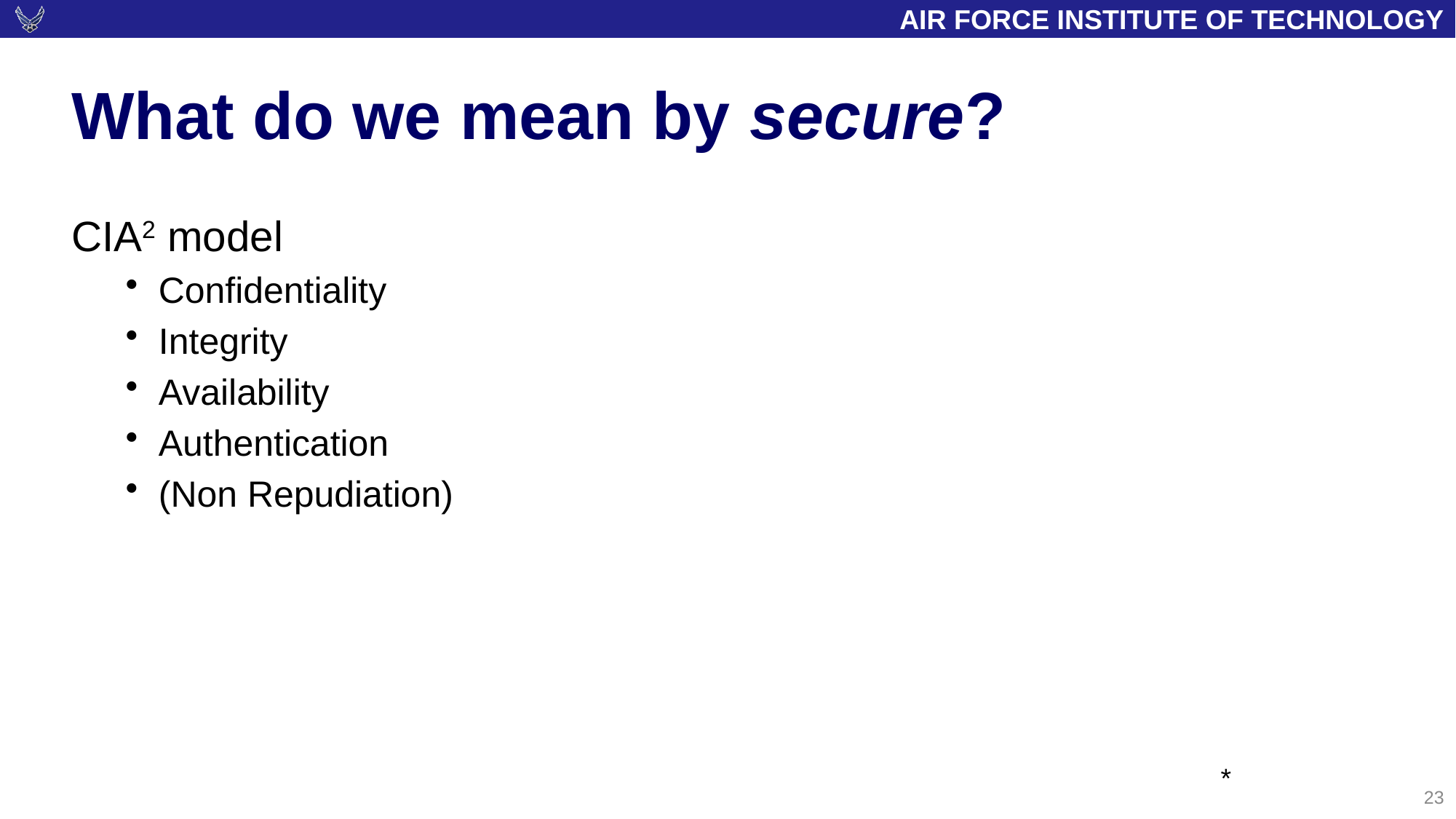

# What do we mean by secure?
CIA2 model
Confidentiality
Integrity
Availability
Authentication
(Non Repudiation)
*
23